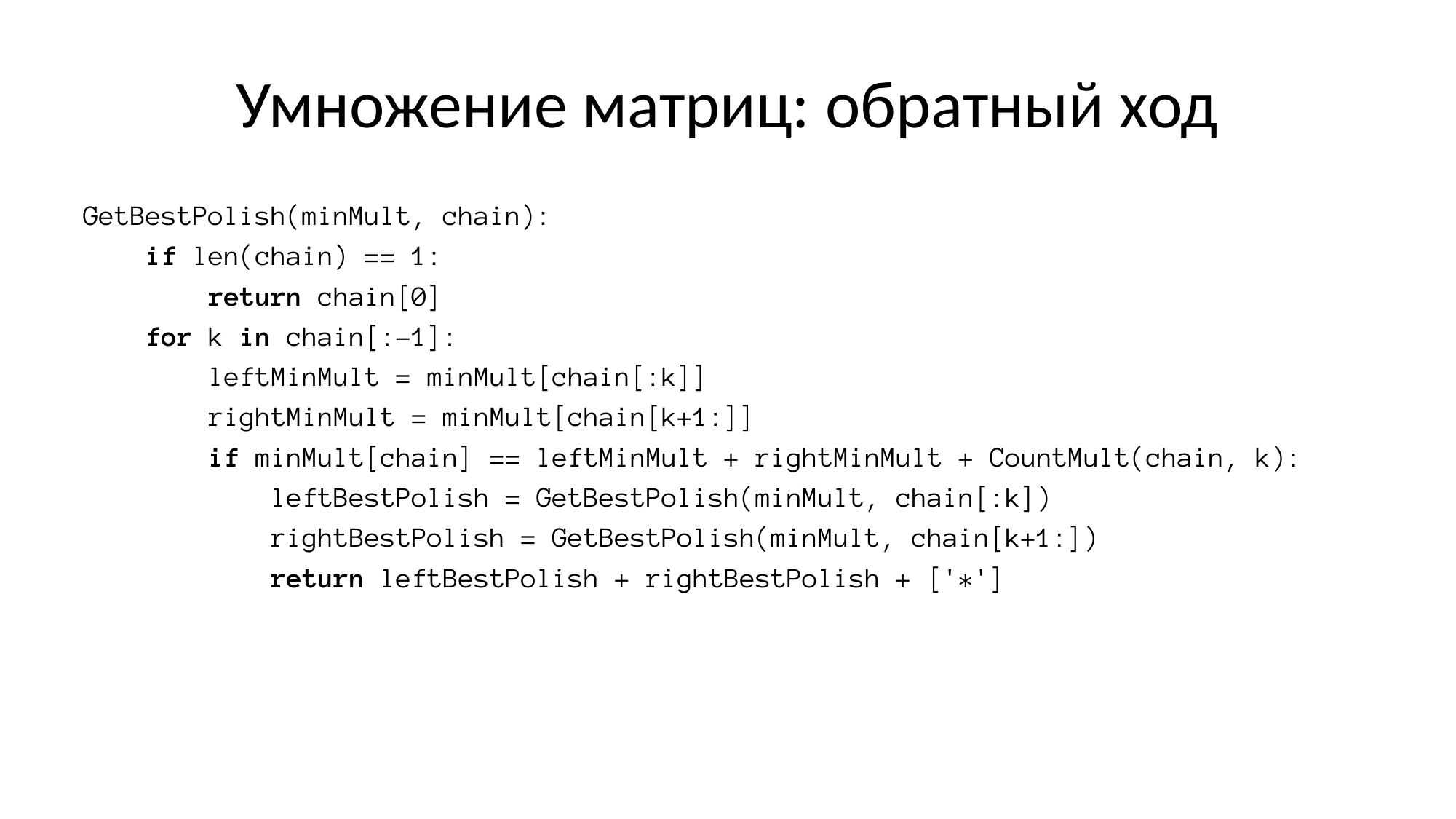

# Умножение матриц: обратный ход
GetBestPolish(minMult, chain):
    if len(chain) == 1:
        return chain[0]
    for k in chain[:-1]:
        leftMinMult = minMult[chain[:k]]
        rightMinMult = minMult[chain[k+1:]]
        if minMult[chain] == leftMinMult + rightMinMult + CountMult(chain, k):
            leftBestPolish = GetBestPolish(minMult, chain[:k])
            rightBestPolish = GetBestPolish(minMult, chain[k+1:])
            return leftBestPolish + rightBestPolish + ['*']